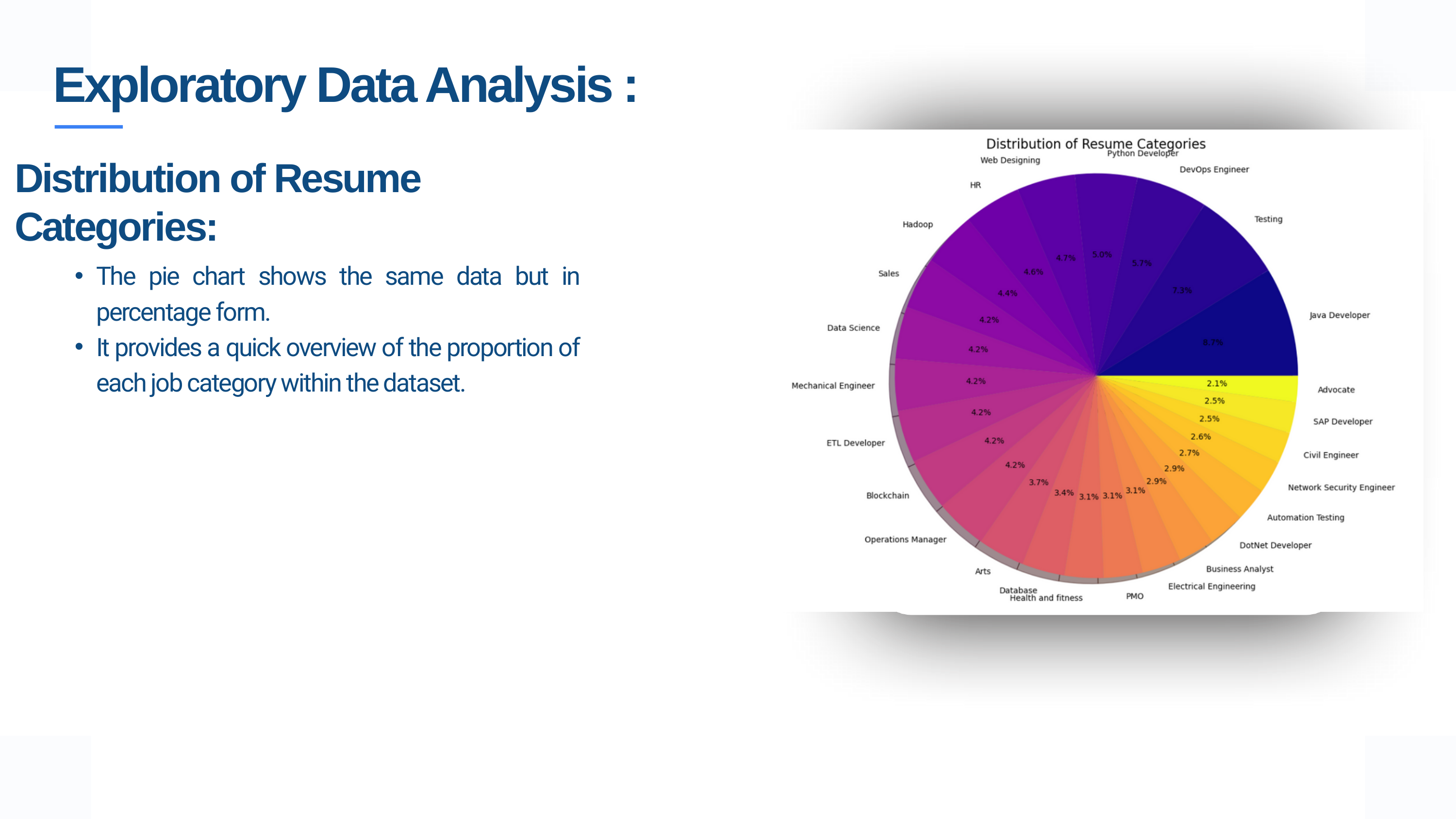

Exploratory Data Analysis :

Distribution of Resume Categories:
The pie chart shows the same data but in percentage form.
It provides a quick overview of the proportion of each job category within the dataset.